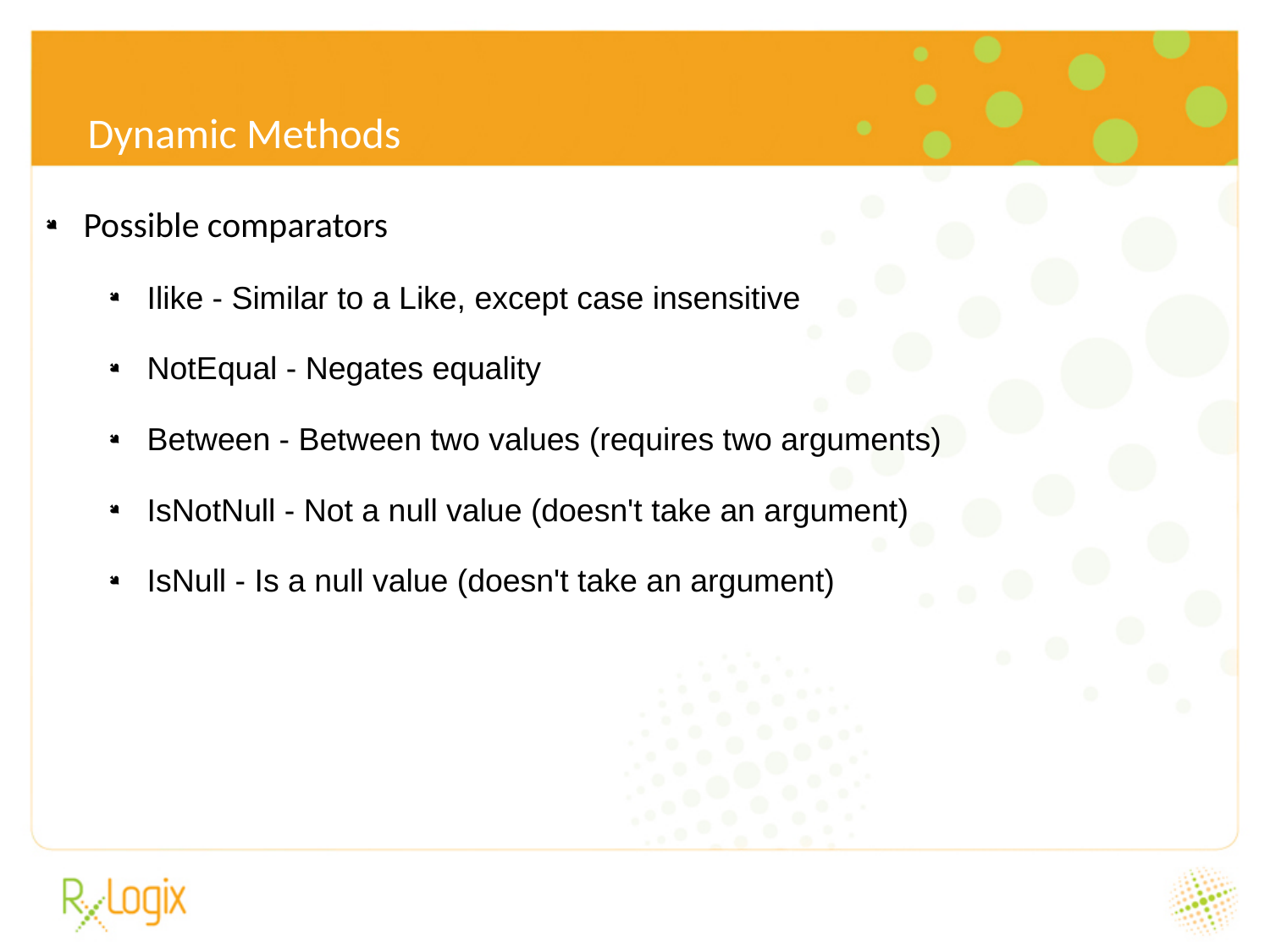

6/24/16
Dynamic Methods
 Possible comparators

Ilike - Similar to a Like, except case insensitive

NotEqual - Negates equality

Between - Between two values (requires two arguments)

IsNotNull - Not a null value (doesn't take an argument)

IsNull - Is a null value (doesn't take an argument)